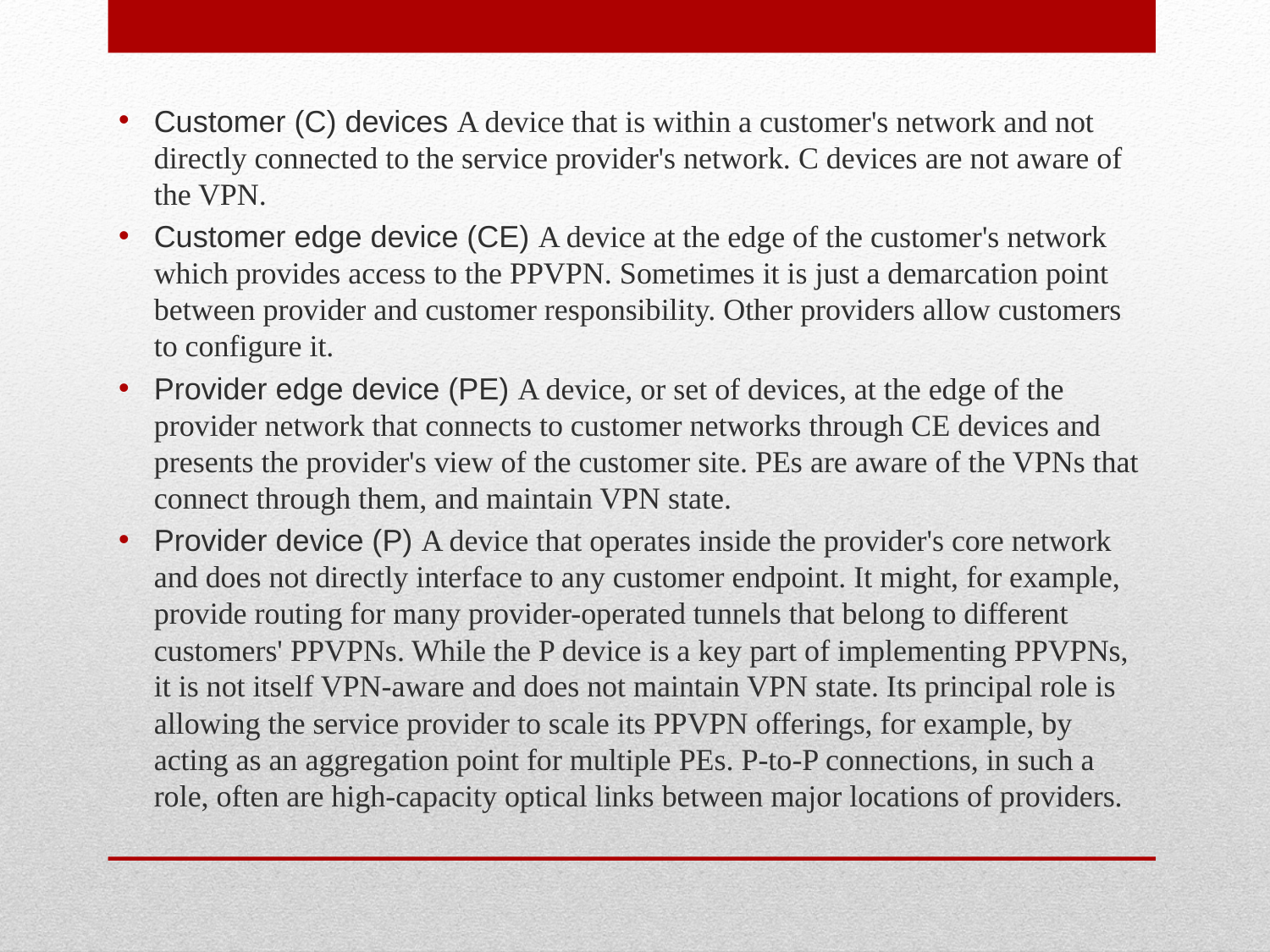

Customer (C) devices A device that is within a customer's network and not directly connected to the service provider's network. C devices are not aware of the VPN.
Customer edge device (CE) A device at the edge of the customer's network which provides access to the PPVPN. Sometimes it is just a demarcation point between provider and customer responsibility. Other providers allow customers to configure it.
Provider edge device (PE) A device, or set of devices, at the edge of the provider network that connects to customer networks through CE devices and presents the provider's view of the customer site. PEs are aware of the VPNs that connect through them, and maintain VPN state.
Provider device (P) A device that operates inside the provider's core network and does not directly interface to any customer endpoint. It might, for example, provide routing for many provider-operated tunnels that belong to different customers' PPVPNs. While the P device is a key part of implementing PPVPNs, it is not itself VPN-aware and does not maintain VPN state. Its principal role is allowing the service provider to scale its PPVPN offerings, for example, by acting as an aggregation point for multiple PEs. P-to-P connections, in such a role, often are high-capacity optical links between major locations of providers.

# .